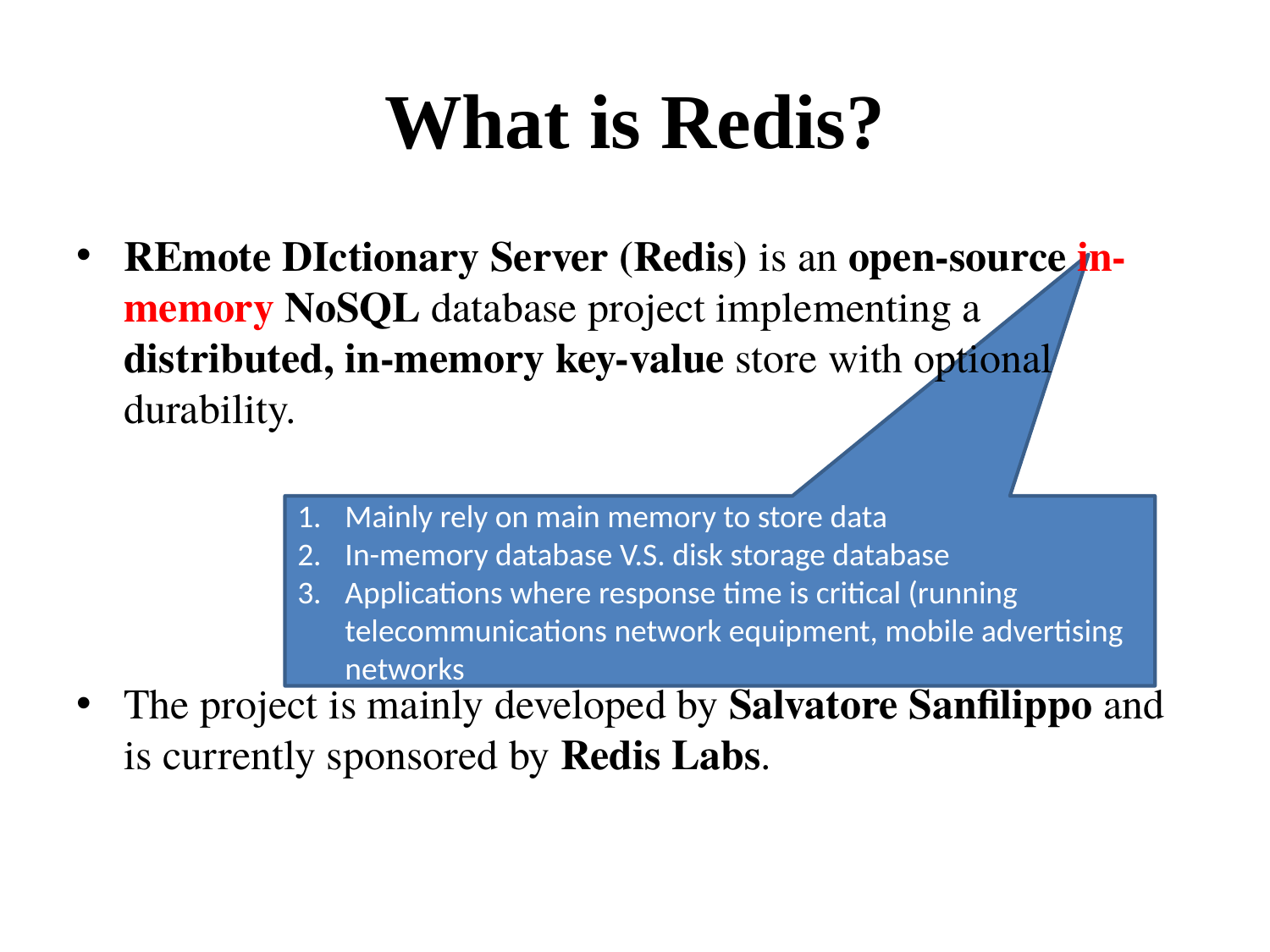

# What is Redis?
REmote DIctionary Server (Redis) is an open-source in-memory NoSQL database project implementing a distributed, in-memory key-value store with optional durability.

The project is mainly developed by Salvatore Sanfilippo and is currently sponsored by Redis Labs.
Mainly rely on main memory to store data
In-memory database V.S. disk storage database
Applications where response time is critical (running telecommunications network equipment, mobile advertising networks